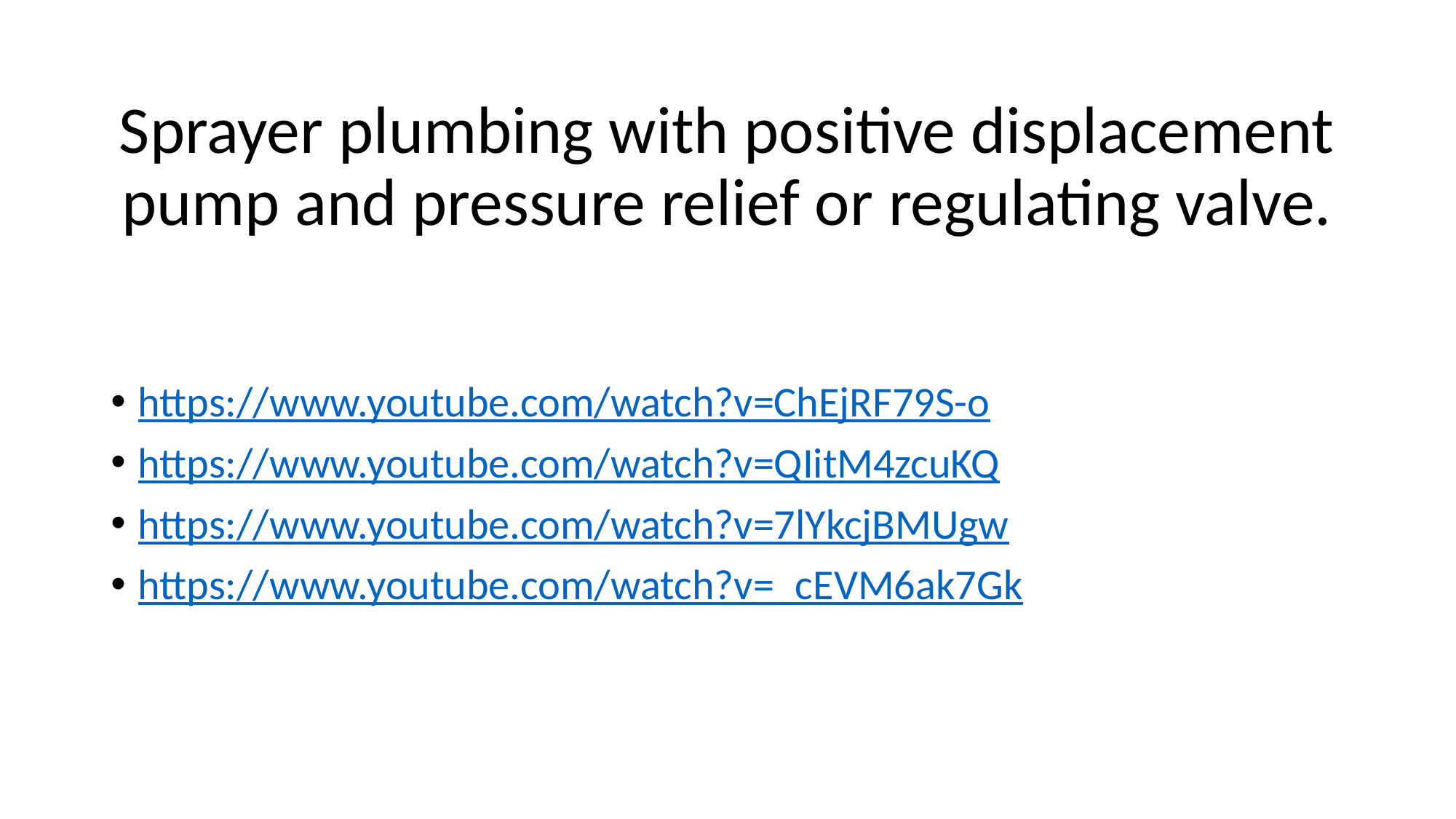

# Sprayer plumbing with positive displacement pump and pressure relief or regulating valve.
https://www.youtube.com/watch?v=ChEjRF79S-o
https://www.youtube.com/watch?v=QIitM4zcuKQ
https://www.youtube.com/watch?v=7lYkcjBMUgw
https://www.youtube.com/watch?v=_cEVM6ak7Gk